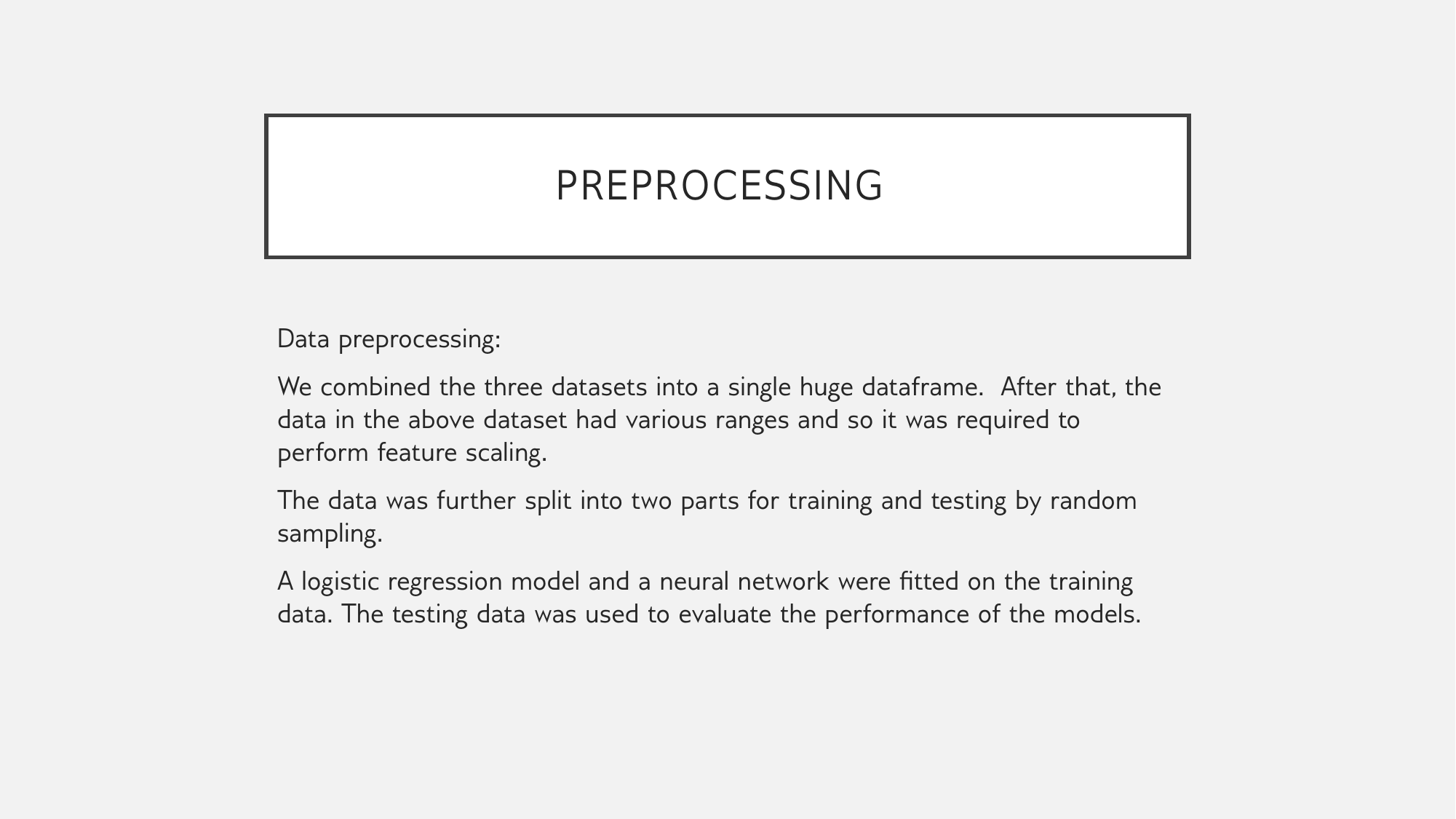

# Preprocessing
Data preprocessing:
We combined the three datasets into a single huge dataframe.  After that, the data in the above dataset had various ranges and so it was required to perform feature scaling.
The data was further split into two parts for training and testing by random sampling.
A logistic regression model and a neural network were fitted on the training data. The testing data was used to evaluate the performance of the models.